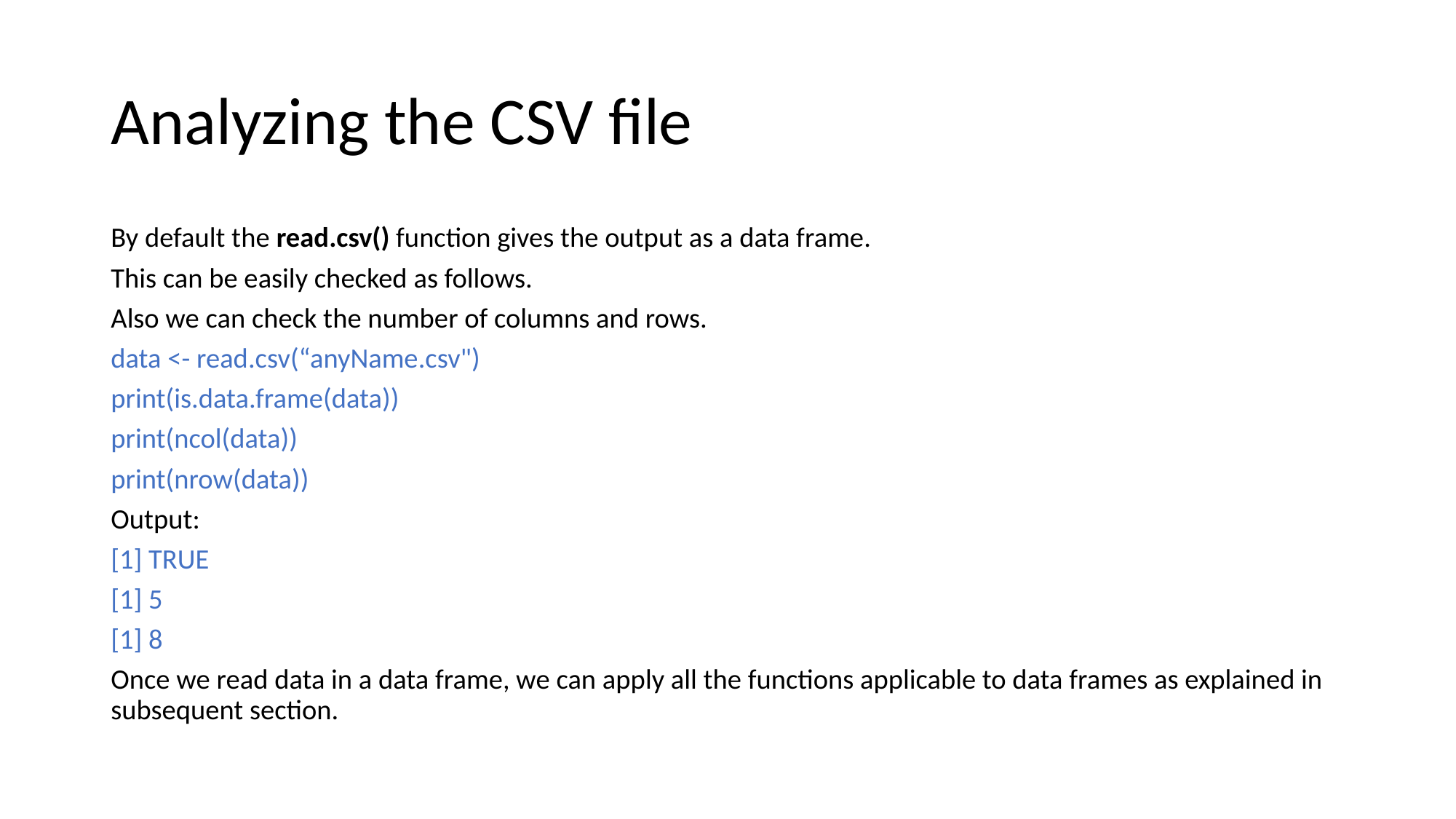

# Analyzing the CSV file
By default the read.csv() function gives the output as a data frame.
This can be easily checked as follows.
Also we can check the number of columns and rows.
data <- read.csv(“anyName.csv")
print(is.data.frame(data))
print(ncol(data))
print(nrow(data))
Output:
[1] TRUE
[1] 5
[1] 8
Once we read data in a data frame, we can apply all the functions applicable to data frames as explained in subsequent section.